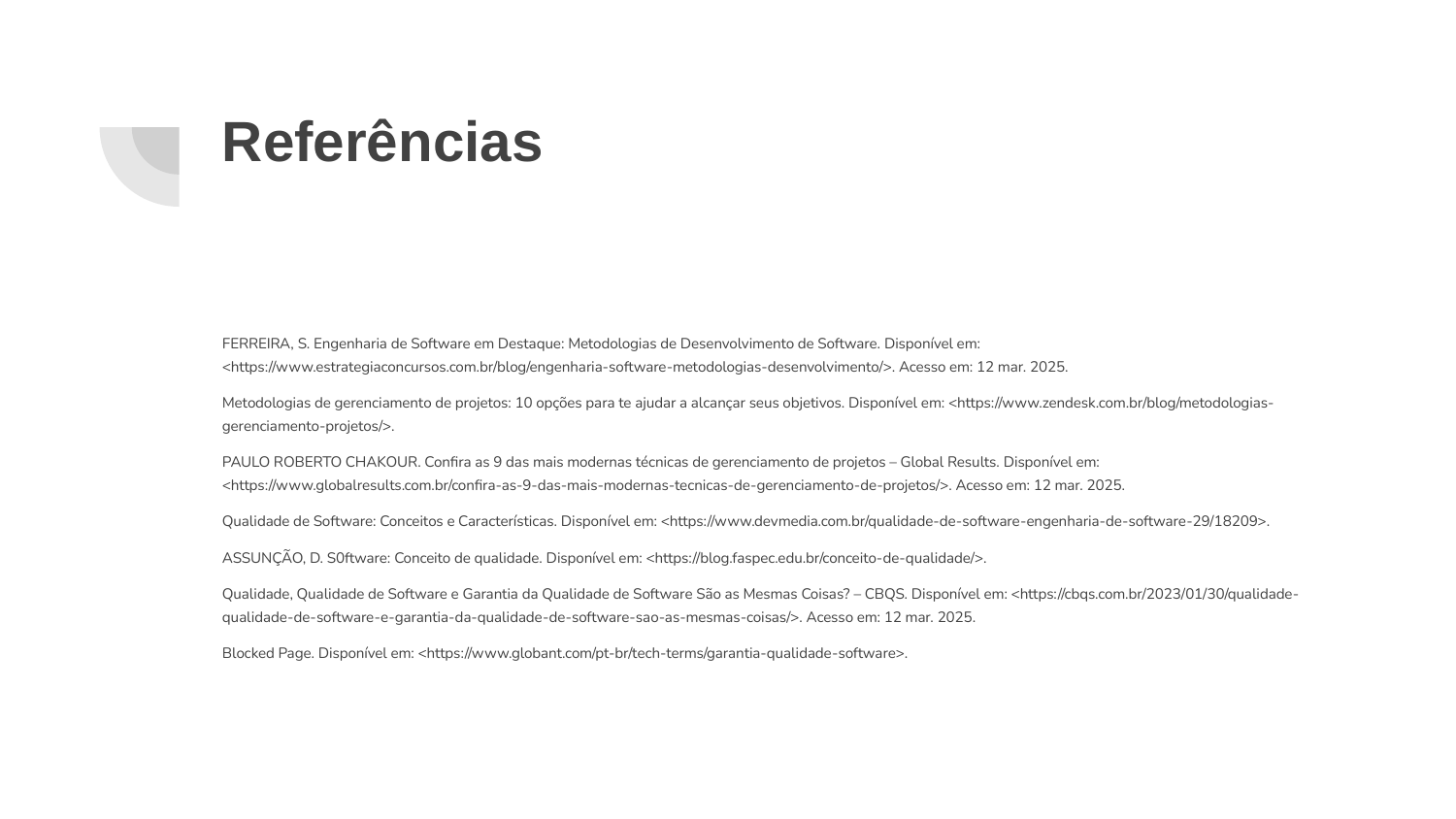

# Referências
FERREIRA, S. Engenharia de Software em Destaque: Metodologias de Desenvolvimento de Software. Disponível em: <https://www.estrategiaconcursos.com.br/blog/engenharia-software-metodologias-desenvolvimento/>. Acesso em: 12 mar. 2025.
Metodologias de gerenciamento de projetos: 10 opções para te ajudar a alcançar seus objetivos. Disponível em: <https://www.zendesk.com.br/blog/metodologias-gerenciamento-projetos/>.
PAULO ROBERTO CHAKOUR. Confira as 9 das mais modernas técnicas de gerenciamento de projetos – Global Results. Disponível em: <https://www.globalresults.com.br/confira-as-9-das-mais-modernas-tecnicas-de-gerenciamento-de-projetos/>. Acesso em: 12 mar. 2025.
Qualidade de Software: Conceitos e Características. Disponível em: <https://www.devmedia.com.br/qualidade-de-software-engenharia-de-software-29/18209>.
ASSUNÇÃO, D. S0ftware: Conceito de qualidade. Disponível em: <https://blog.faspec.edu.br/conceito-de-qualidade/>.
Qualidade, Qualidade de Software e Garantia da Qualidade de Software São as Mesmas Coisas? – CBQS. Disponível em: <https://cbqs.com.br/2023/01/30/qualidade-qualidade-de-software-e-garantia-da-qualidade-de-software-sao-as-mesmas-coisas/>. Acesso em: 12 mar. 2025.
Blocked Page. Disponível em: <https://www.globant.com/pt-br/tech-terms/garantia-qualidade-software>.